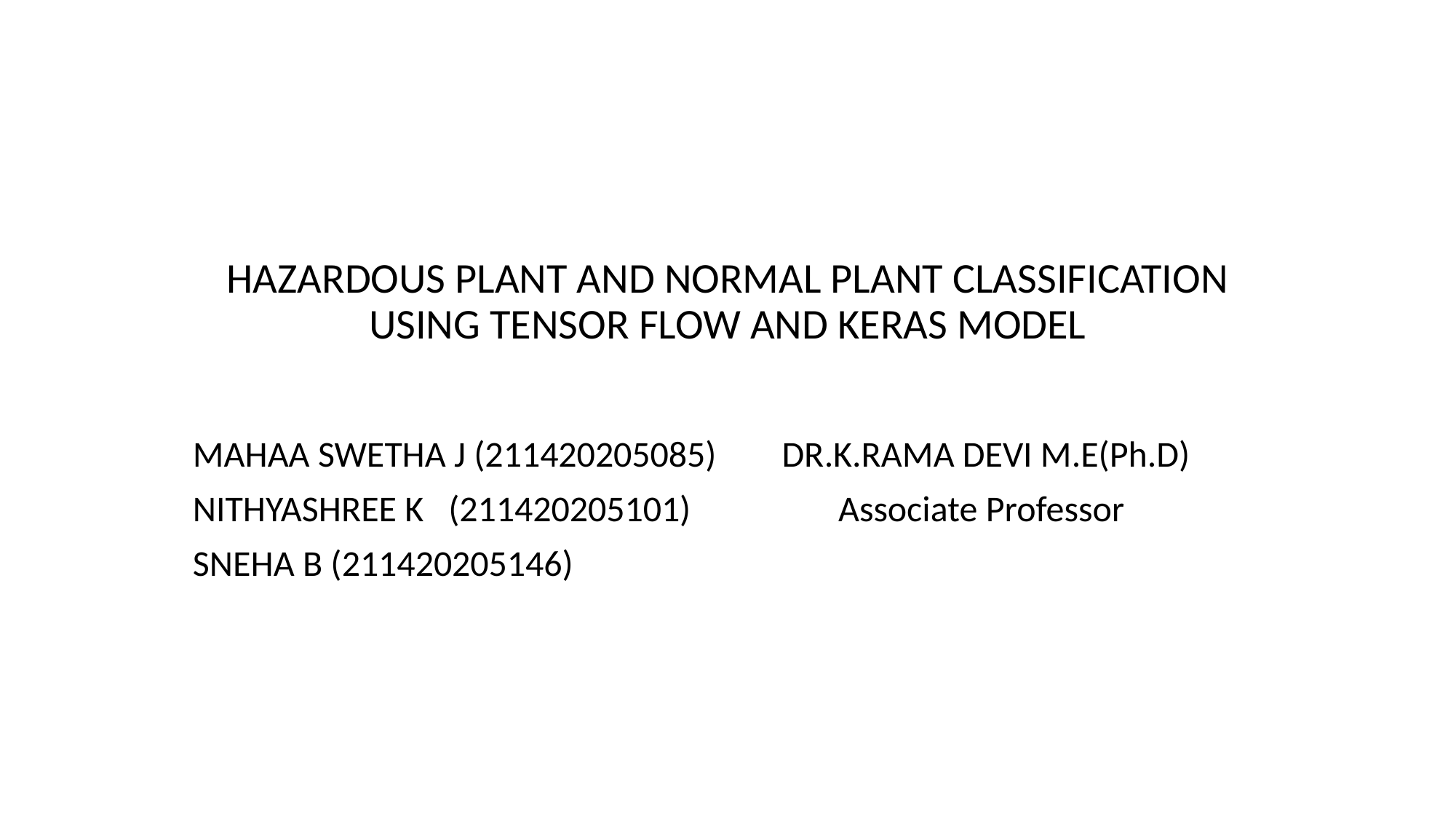

# HAZARDOUS PLANT AND NORMAL PLANT CLASSIFICATION USING TENSOR FLOW AND KERAS MODEL
MAHAA SWETHA J (211420205085)        DR.K.RAMA DEVI M.E(Ph.D)
NITHYASHREE K   (211420205101)                  Associate Professor
SNEHA B (211420205146)